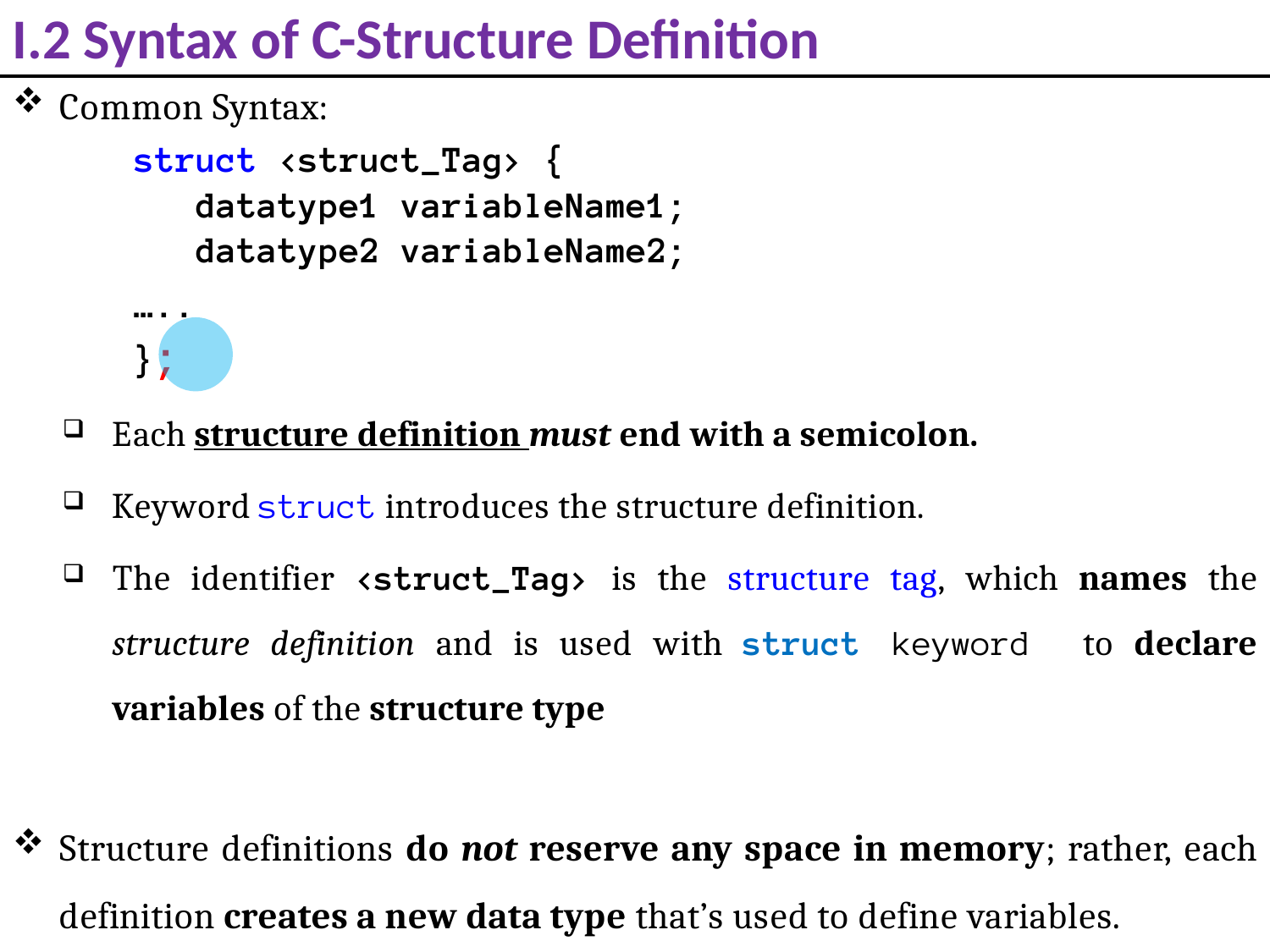

# I.2 Syntax of C-Structure Definition
Common Syntax:
struct <struct_Tag> {
   datatype1 variableName1;
   datatype2 variableName2;
…..
};
Each structure definition must end with a semicolon.
Keyword struct introduces the structure definition.
The identifier <struct_Tag> is the structure tag, which names the structure definition and is used with struct keyword  to declare variables of the structure type

Structure definitions do not reserve any space in memory; rather, each definition creates a new data type that’s used to define variables.